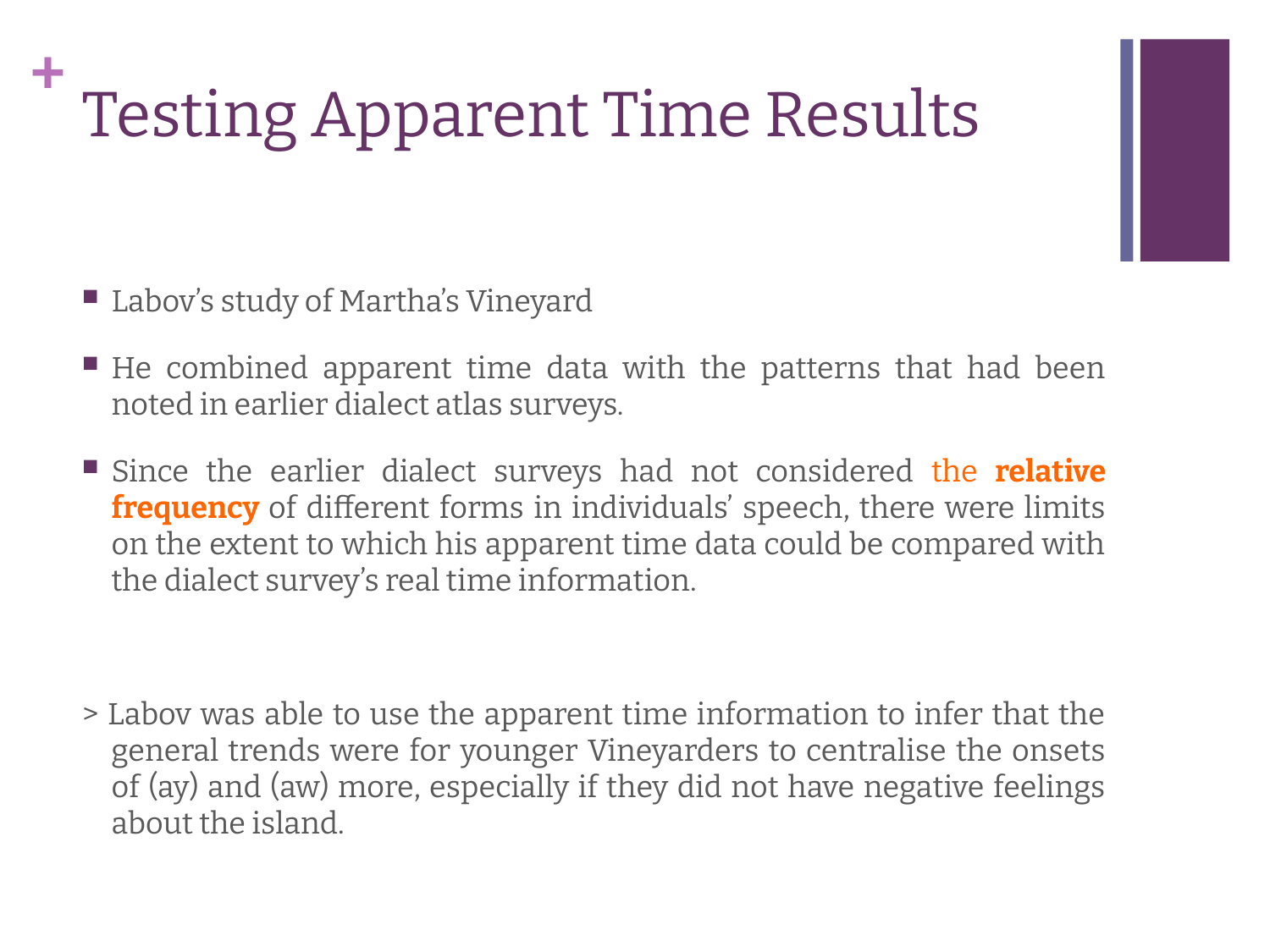

# Testing Apparent Time Results
Labov’s study of Martha’s Vineyard
He combined apparent time data with the patterns that had been noted in earlier dialect atlas surveys.
Since the earlier dialect surveys had not considered the relative frequency of different forms in individuals’ speech, there were limits on the extent to which his apparent time data could be compared with the dialect survey’s real time information.

> Labov was able to use the apparent time information to infer that the general trends were for younger Vineyarders to centralise the onsets of (ay) and (aw) more, especially if they did not have negative feelings about the island.